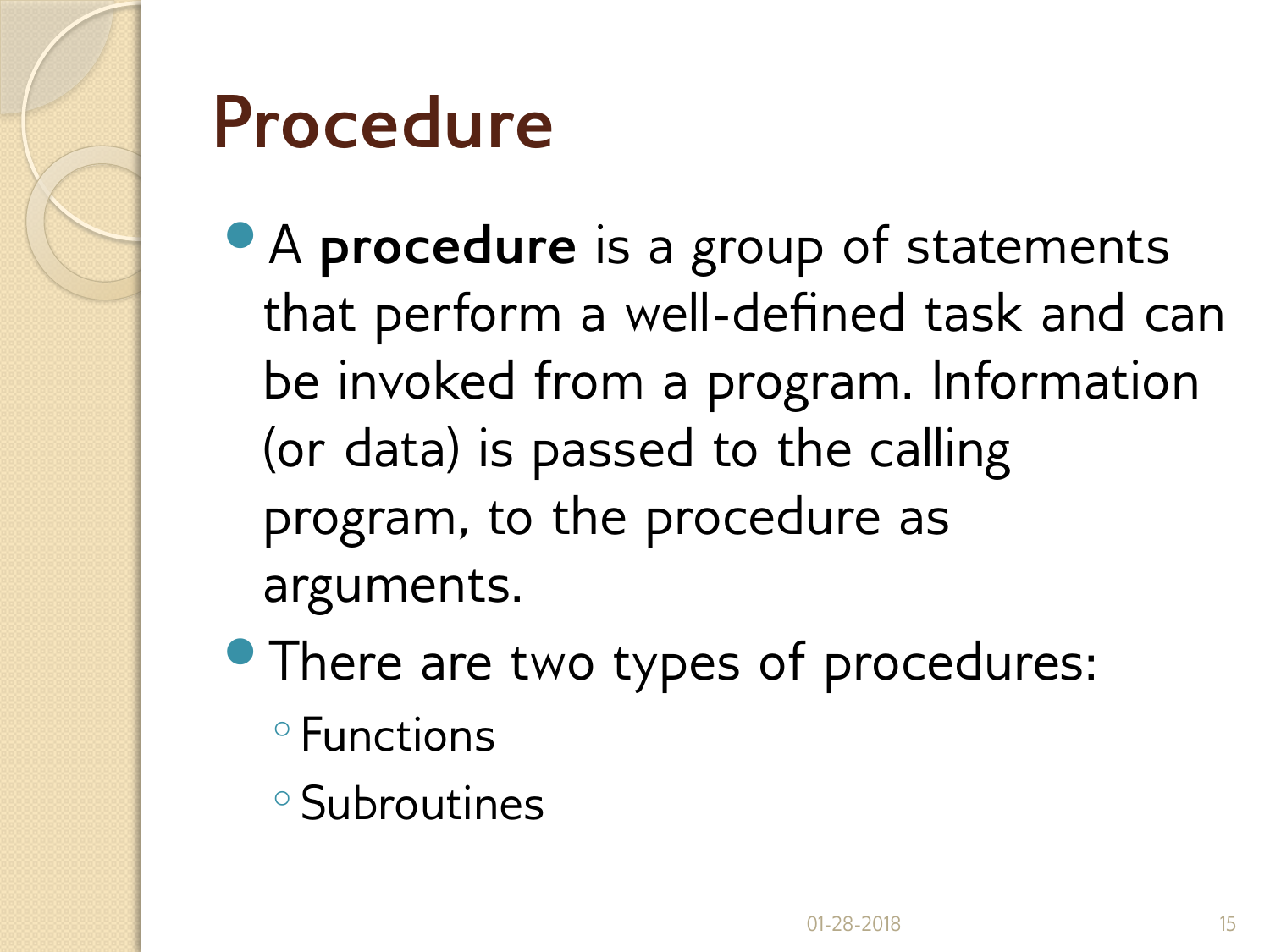

# Procedure
A procedure is a group of statements that perform a well-defined task and can be invoked from a program. Information (or data) is passed to the calling program, to the procedure as arguments.
There are two types of procedures:
Functions
Subroutines

01-28-2018
15